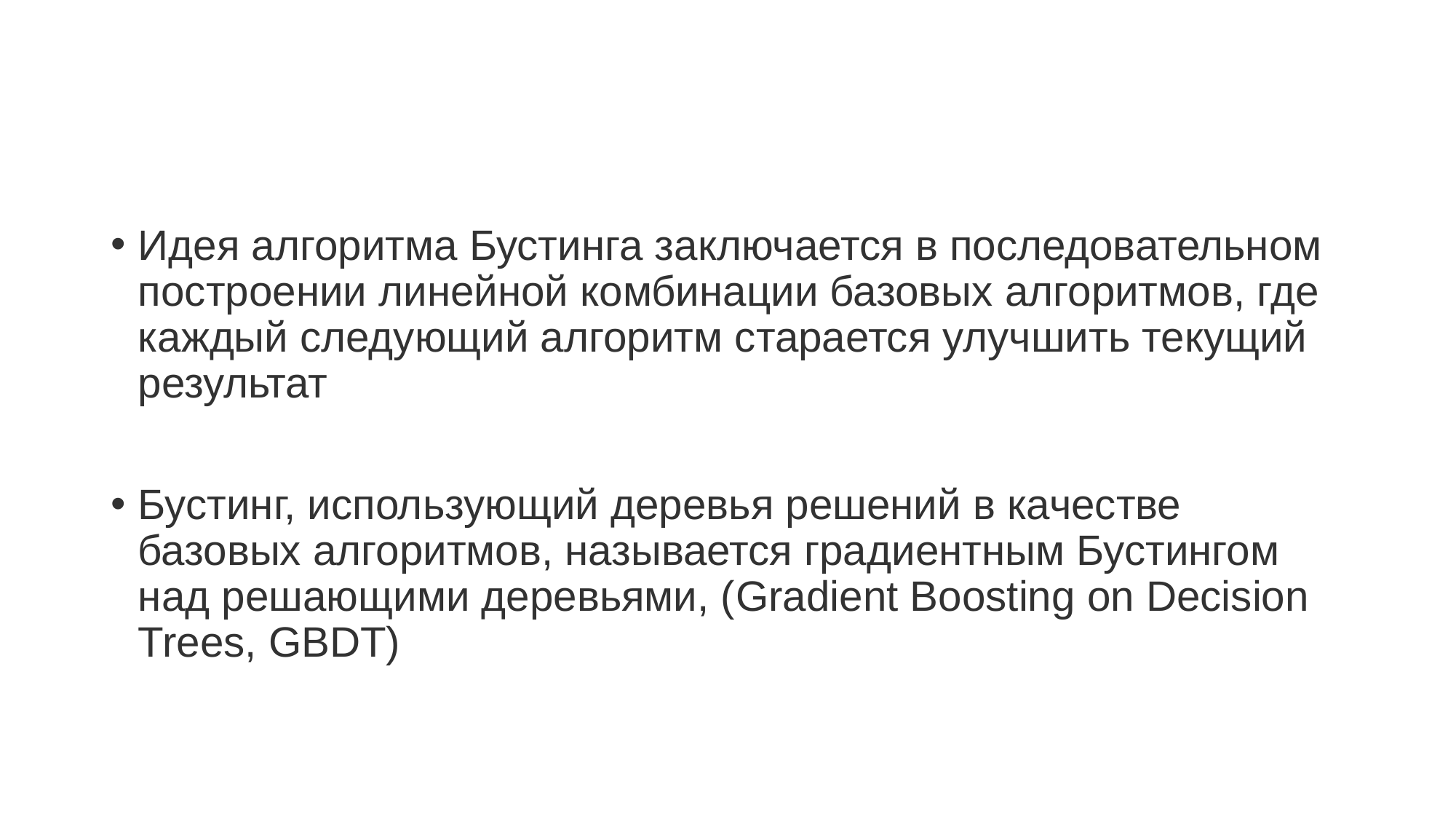

#
Идея алгоритма Бустинга заключается в последовательном построении линейной комбинации базовых алгоритмов, где каждый следующий алгоритм старается улучшить текущий результат

Бустинг, использующий деревья решений в качестве базовых алгоритмов, называется градиентным Бустингом над решающими деревьями, (Gradient Boosting on Decision Trees, GBDT)